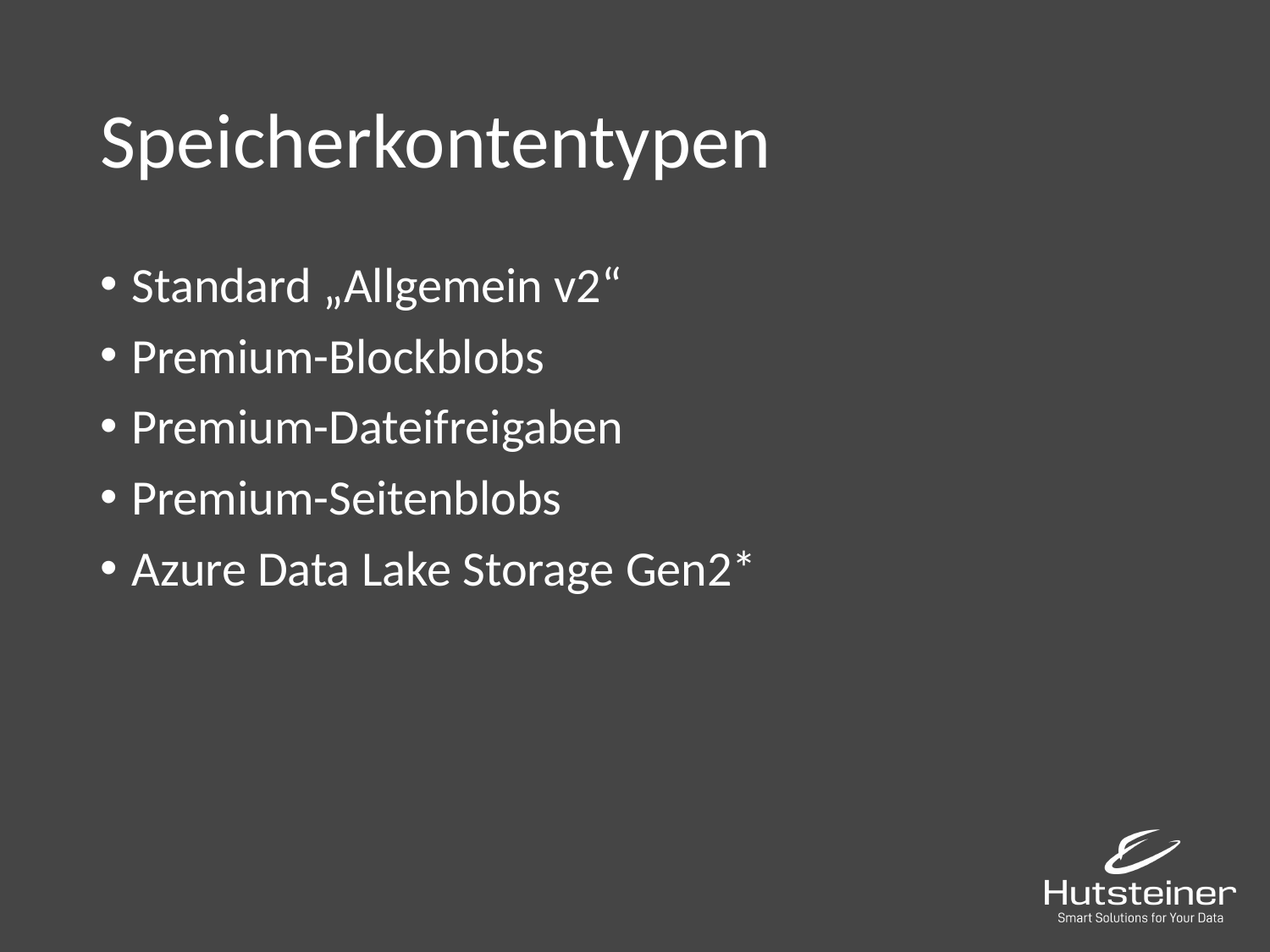

# Speicherkontentypen
Standard „Allgemein v2“
Premium-Blockblobs
Premium-Dateifreigaben
Premium-Seitenblobs
Azure Data Lake Storage Gen2*